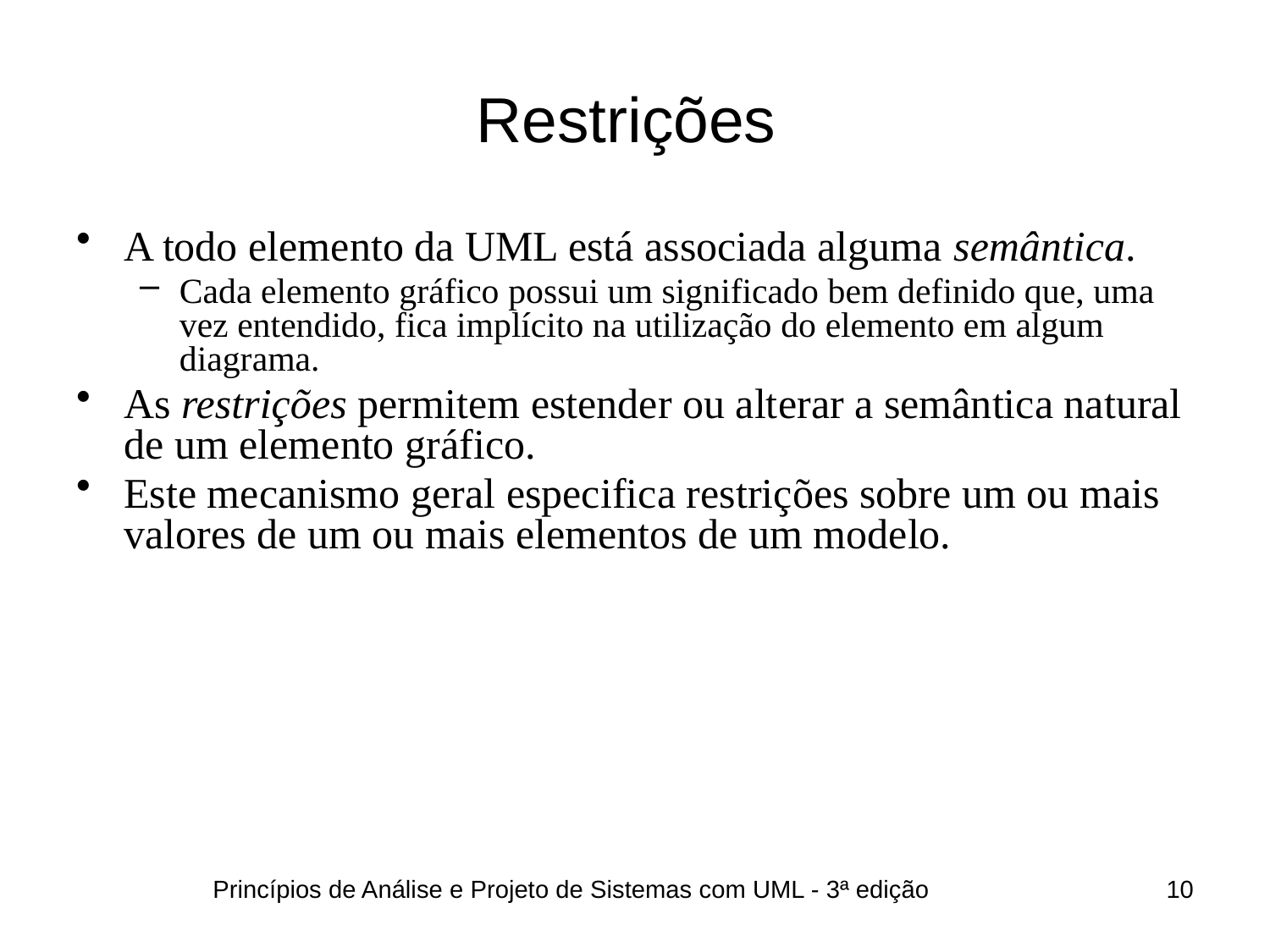

# Restrições
A todo elemento da UML está associada alguma semântica.
Cada elemento gráfico possui um significado bem definido que, uma vez entendido, fica implícito na utilização do elemento em algum diagrama.
As restrições permitem estender ou alterar a semântica natural de um elemento gráfico.
Este mecanismo geral especifica restrições sobre um ou mais valores de um ou mais elementos de um modelo.
Princípios de Análise e Projeto de Sistemas com UML - 3ª edição
10